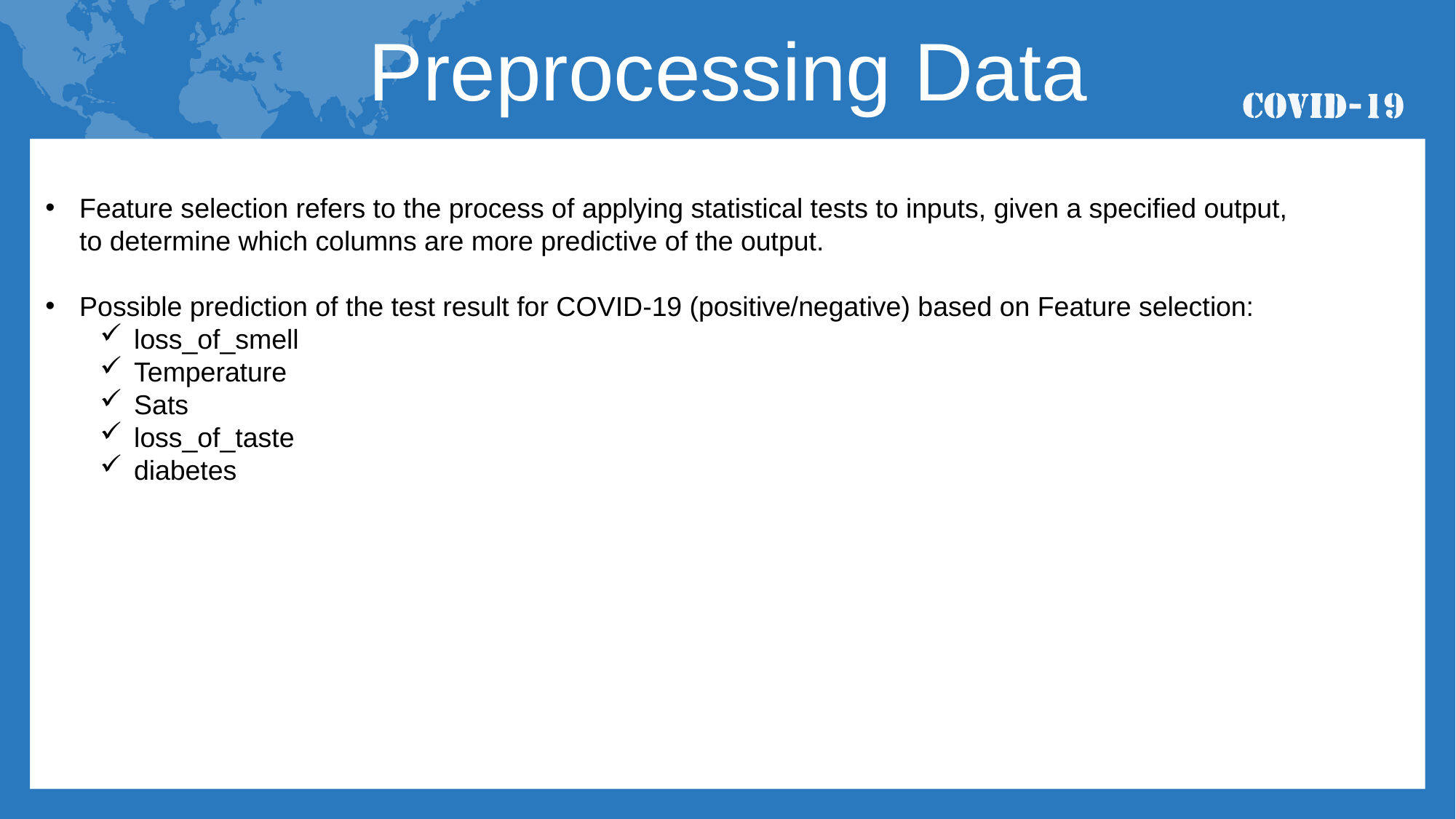

Preprocessing Data
Feature selection refers to the process of applying statistical tests to inputs, given a specified output, to determine which columns are more predictive of the output.

Possible prediction of the test result for COVID-19 (positive/negative) based on Feature selection:
loss_of_smell
Temperature
Sats
loss_of_taste
diabetes